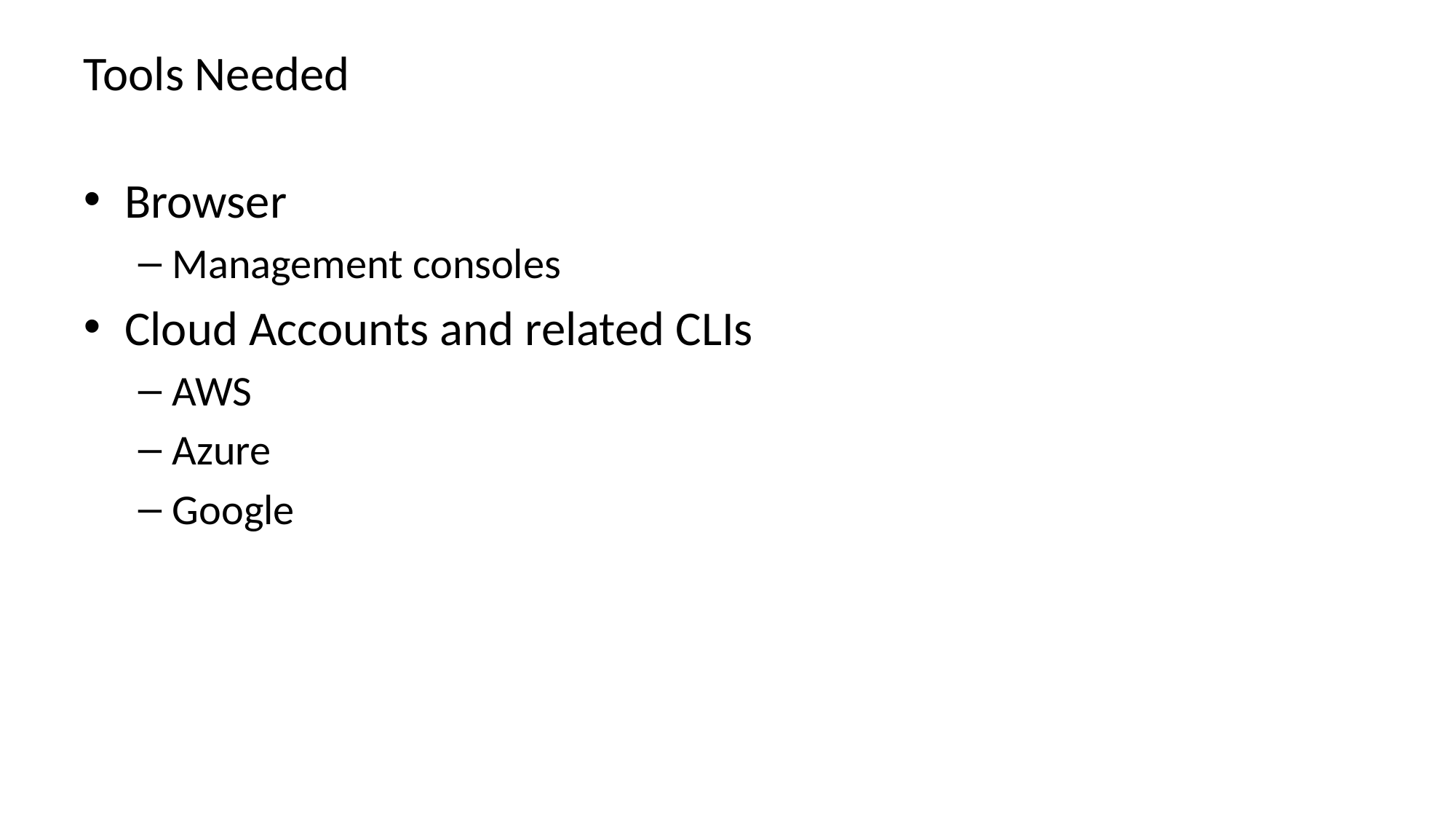

# Tools Needed
Browser
Management consoles
Cloud Accounts and related CLIs
AWS
Azure
Google